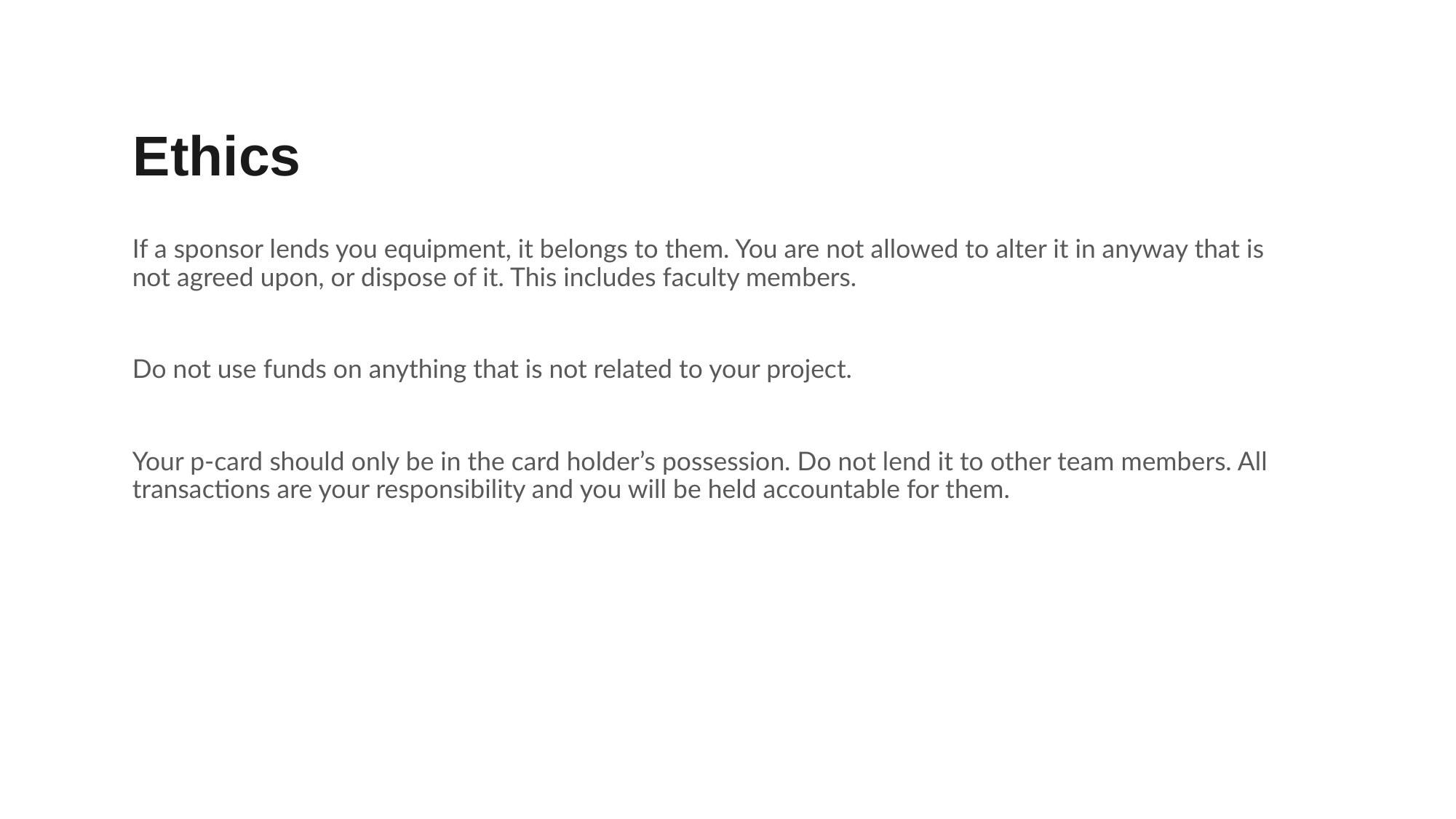

# Ethics
If a sponsor lends you equipment, it belongs to them. You are not allowed to alter it in anyway that is not agreed upon, or dispose of it. This includes faculty members.

Do not use funds on anything that is not related to your project.

Your p-card should only be in the card holder’s possession. Do not lend it to other team members. All transactions are your responsibility and you will be held accountable for them.